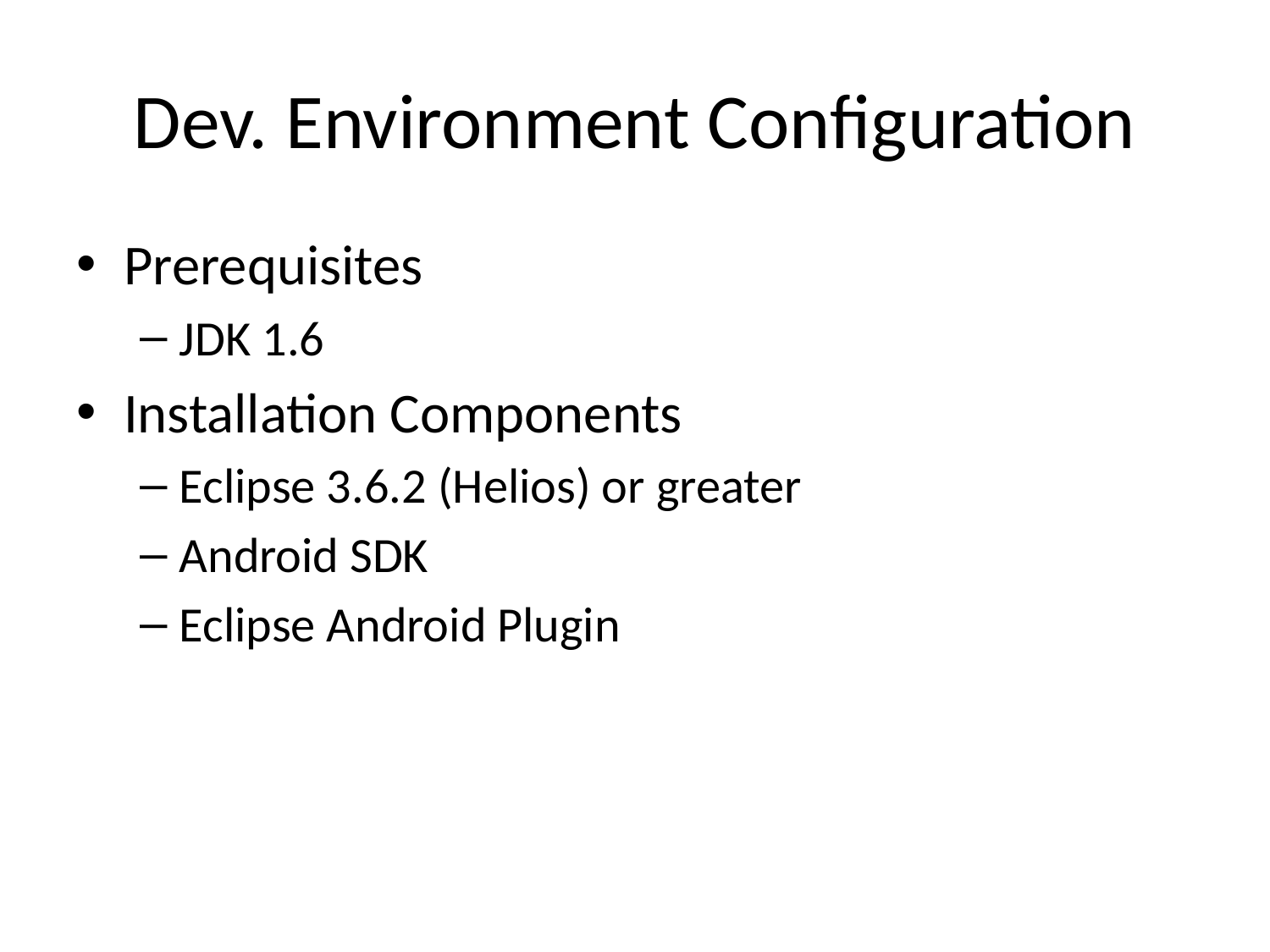

# Dev. Environment Configuration
Prerequisites
JDK 1.6
Installation Components
Eclipse 3.6.2 (Helios) or greater
Android SDK
Eclipse Android Plugin